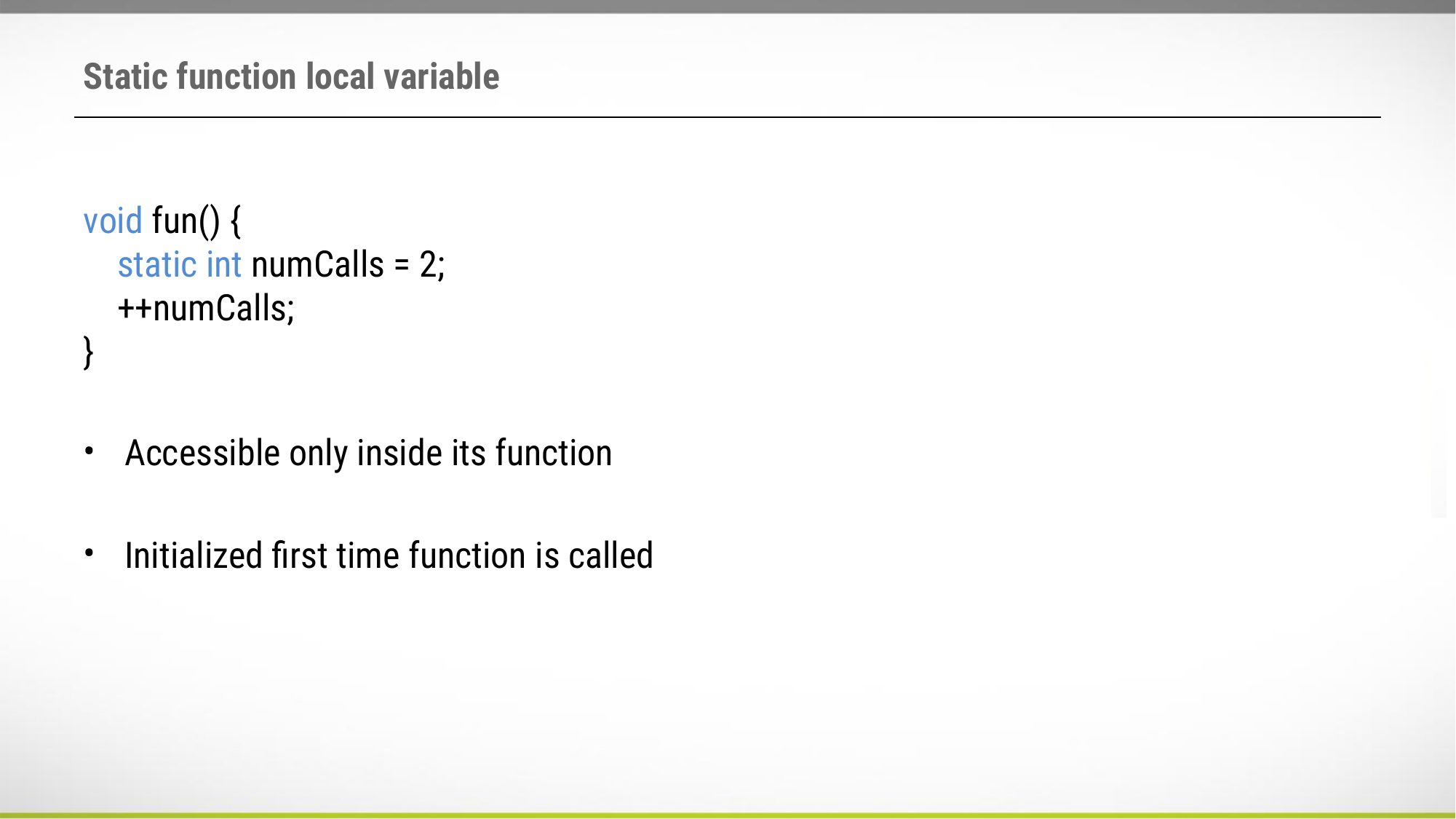

# Static function local variable
void fun() {
    static int numCalls = 2;
    ++numCalls;
}

Accessible only inside its function

Initialized first time function is called